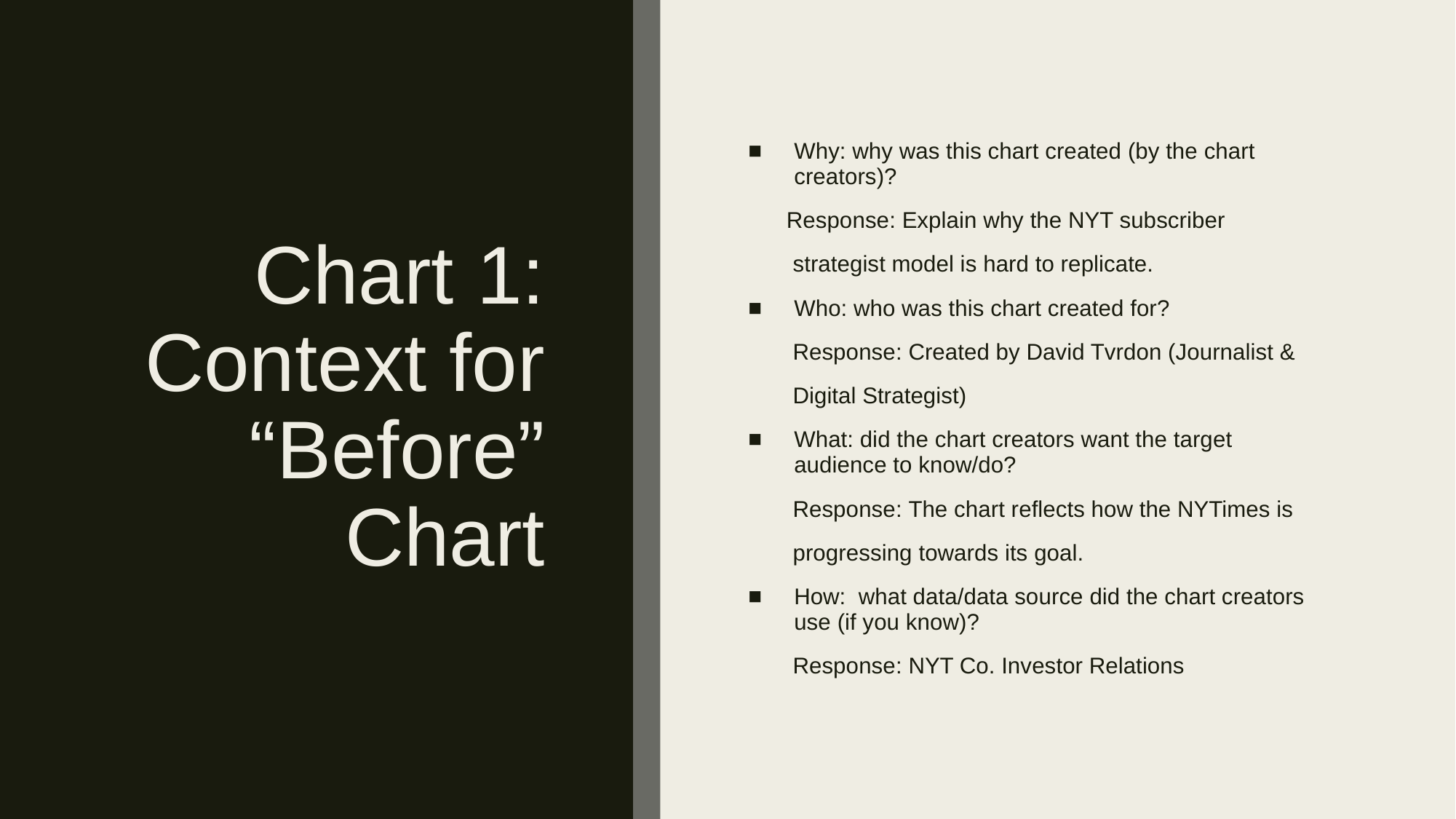

# Chart 1: Context for “Before” Chart
Why: why was this chart created (by the chart creators)?
      Response: Explain why the NYT subscriber
       strategist model is hard to replicate.
Who: who was this chart created for?
       Response: Created by David Tvrdon (Journalist &
       Digital Strategist)
What: did the chart creators want the target audience to know/do?
       Response: The chart reflects how the NYTimes is
       progressing towards its goal.
How:  what data/data source did the chart creators use (if you know)?
       Response: NYT Co. Investor Relations